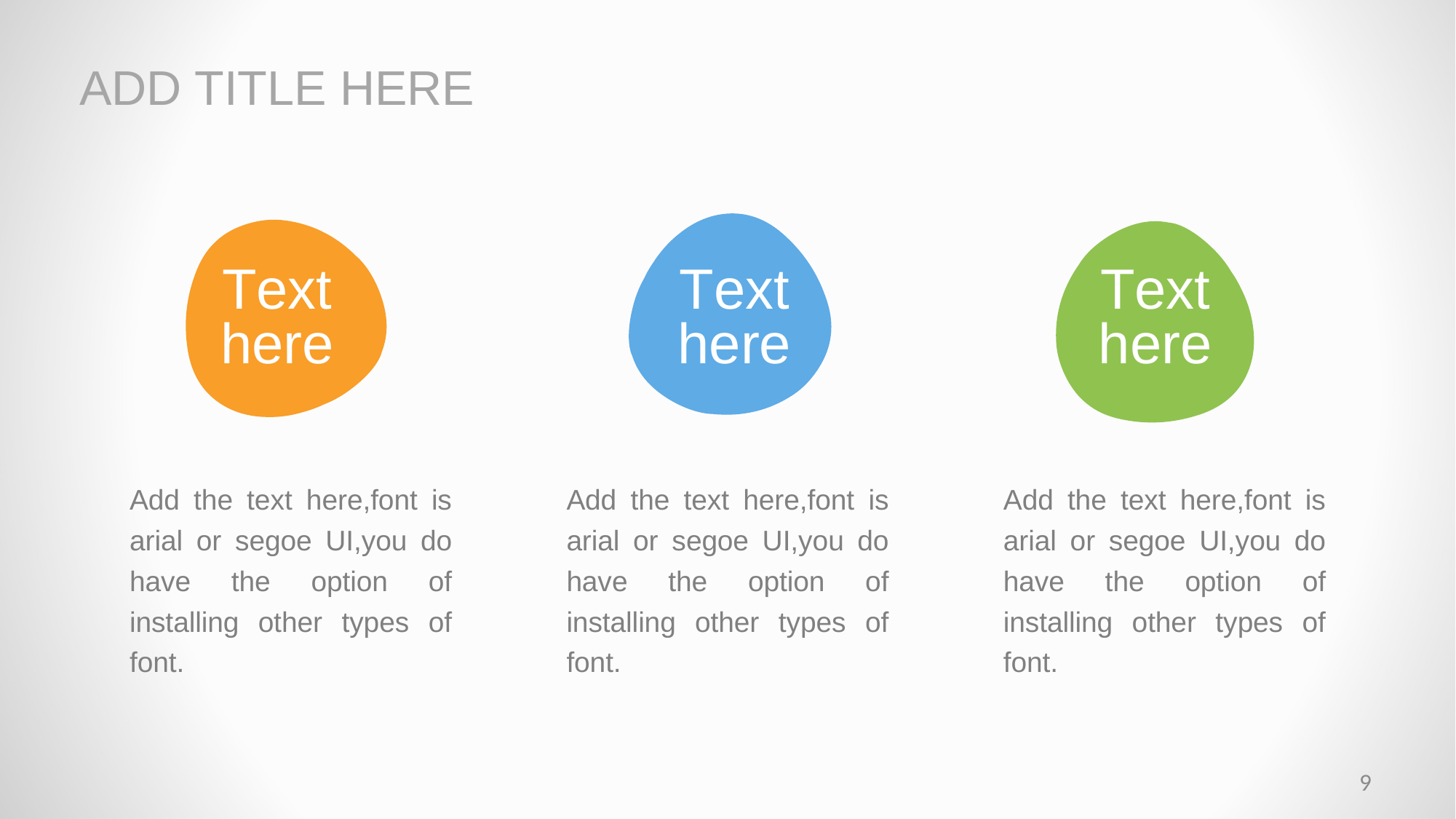

ADD TITLE HERE

Text
here
Text
here
Text
here
Add the text here,font is arial or segoe UI,you do have the option of installing other types of font.
Add the text here,font is arial or segoe UI,you do have the option of installing other types of font.
Add the text here,font is arial or segoe UI,you do have the option of installing other types of font.
9